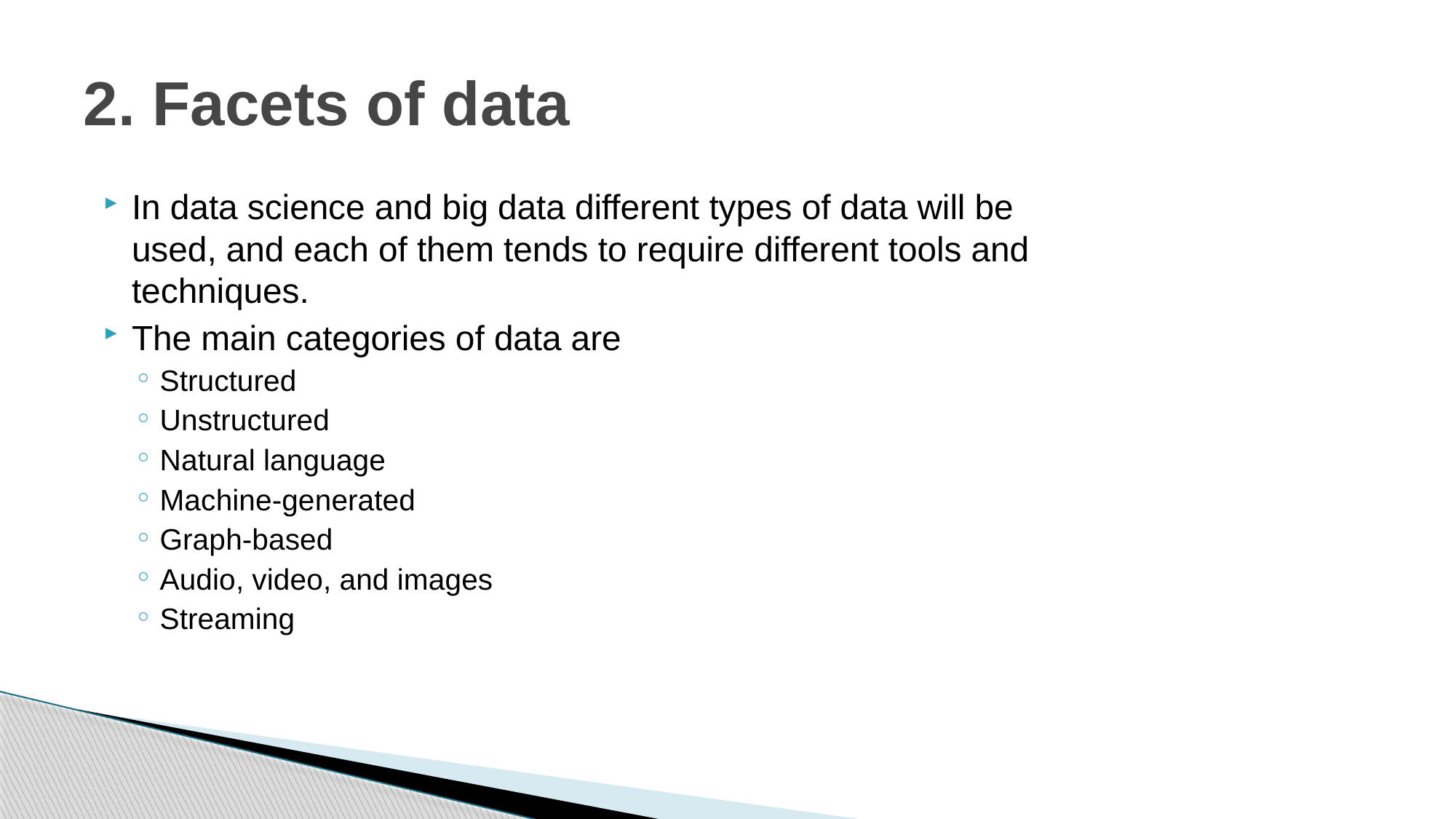

# 2. Facets of data
In data science and big data different types of data will be used, and each of them tends to require different tools and techniques.
The main categories of data are
Structured
Unstructured
Natural language
Machine-generated
Graph-based
Audio, video, and images
Streaming